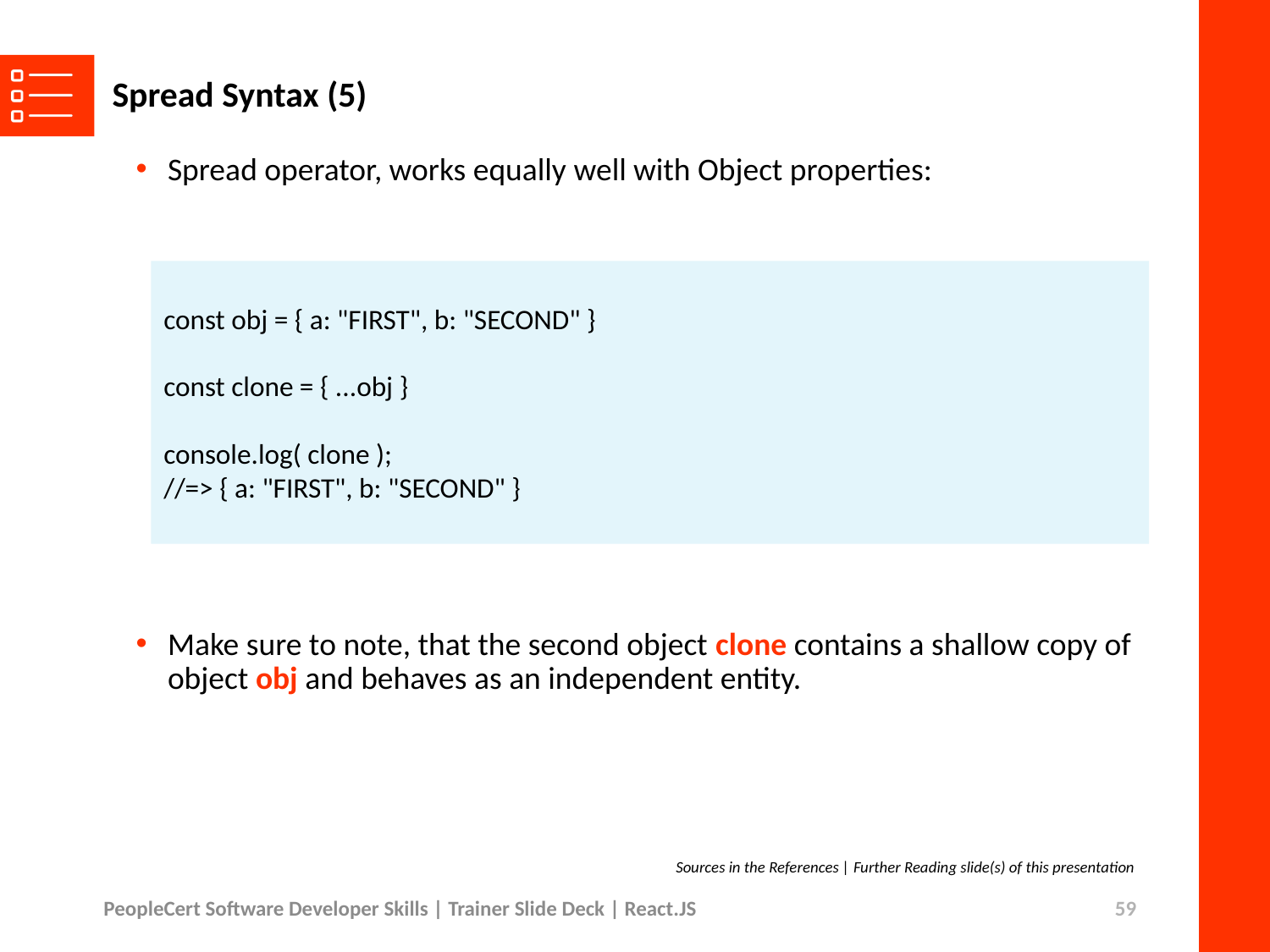

# Spread Syntax (5)
Spread operator, works equally well with Object properties:

Make sure to note, that the second object clone contains a shallow copy of object obj and behaves as an independent entity.

const obj = { a: "FIRST", b: "SECOND" }

const clone = { ...obj }

console.log( clone );
//=> { a: "FIRST", b: "SECOND" }

Sources in the References | Further Reading slide(s) of this presentation
PeopleCert Software Developer Skills | Trainer Slide Deck | React.JS
59